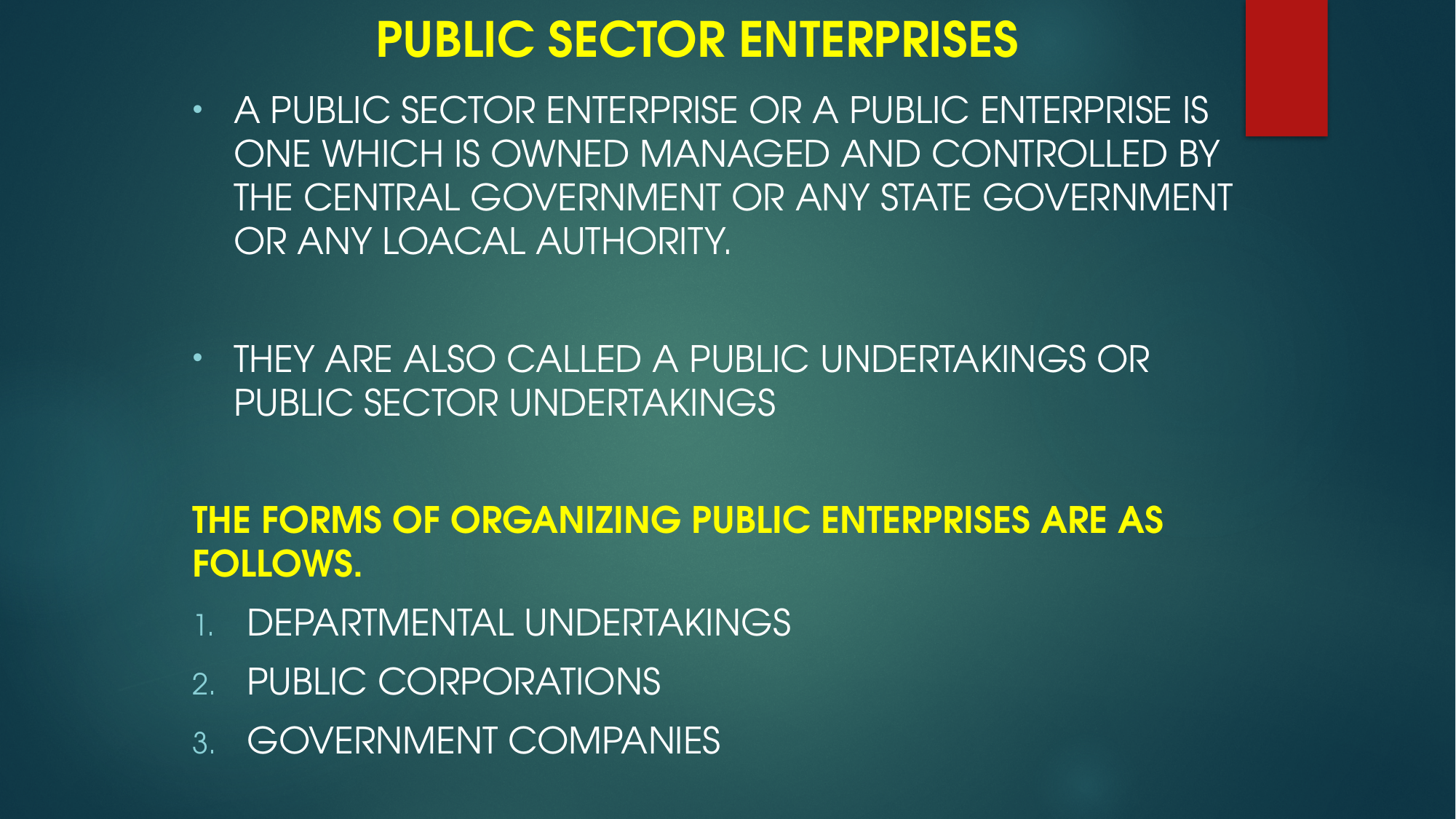

# PUBLIC SECTOR ENTERPRISES
A PUBLIC SECTOR ENTERPRISE OR A PUBLIC ENTERPRISE IS ONE WHICH IS OWNED MANAGED AND CONTROLLED BY THE CENTRAL GOVERNMENT OR ANY STATE GOVERNMENT OR ANY LOACAL AUTHORITY.

THEY ARE ALSO CALLED A PUBLIC UNDERTAKINGS OR PUBLIC SECTOR UNDERTAKINGS

The forms of organizing public enterprises are as follows.
Departmental undertakings
Public corporations
Government companies